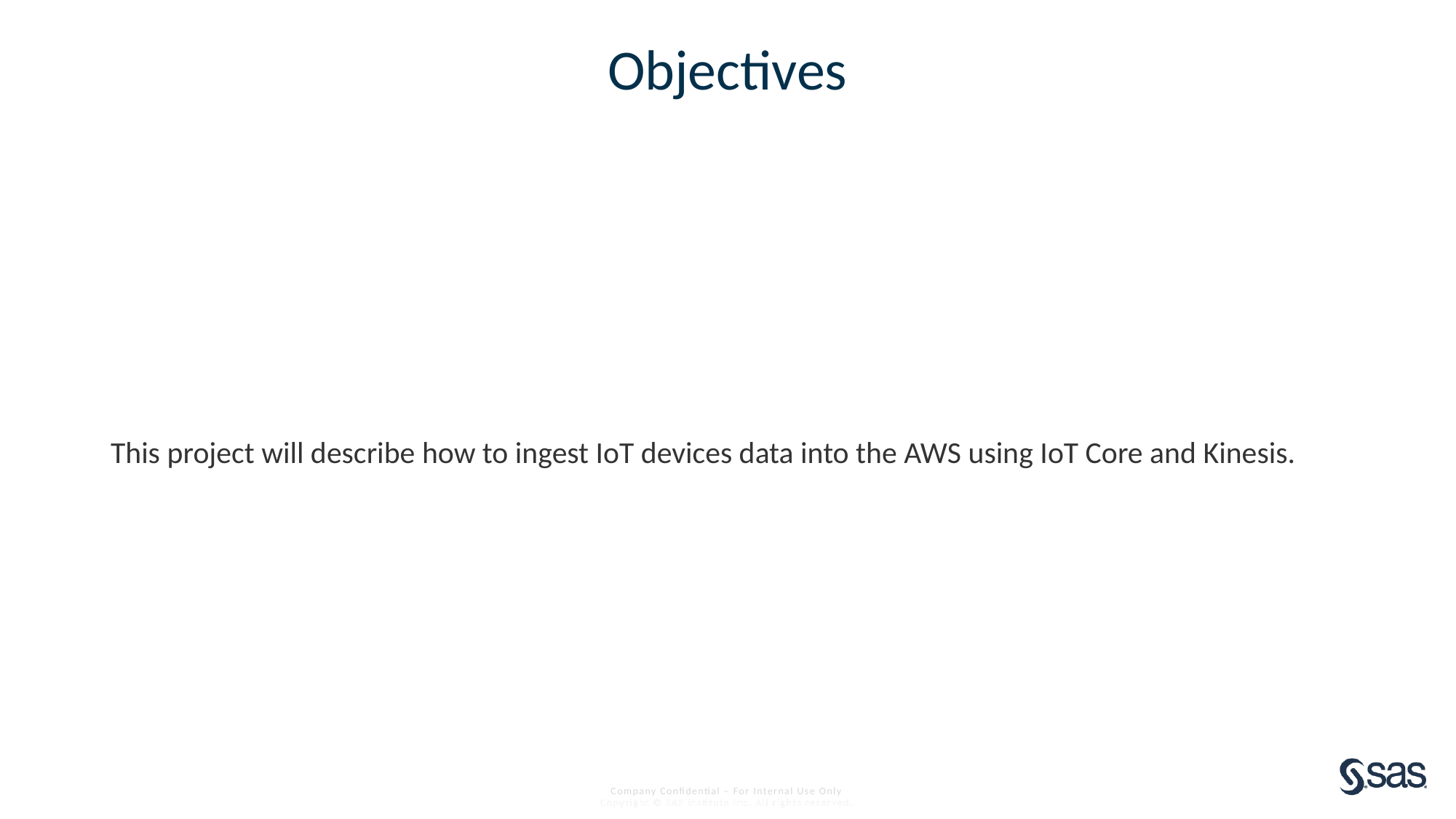

# Objectives
This project will describe how to ingest IoT devices data into the AWS using IoT Core and Kinesis.